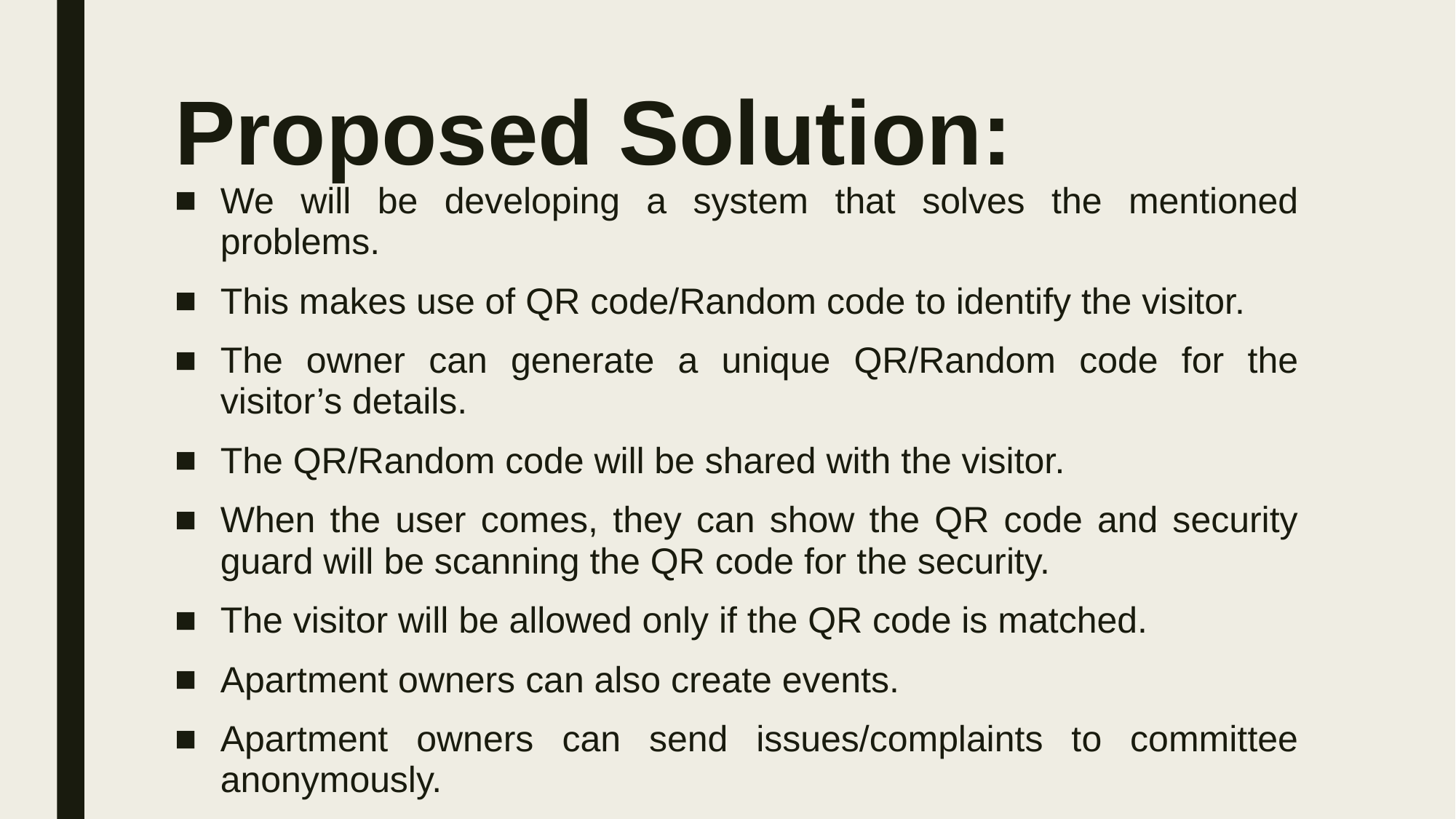

# Proposed Solution:
We will be developing a system that solves the mentioned problems.
This makes use of QR code/Random code to identify the visitor.
The owner can generate a unique QR/Random code for the visitor’s details.
The QR/Random code will be shared with the visitor.
When the user comes, they can show the QR code and security guard will be scanning the QR code for the security.
The visitor will be allowed only if the QR code is matched.
Apartment owners can also create events.
Apartment owners can send issues/complaints to committee anonymously.